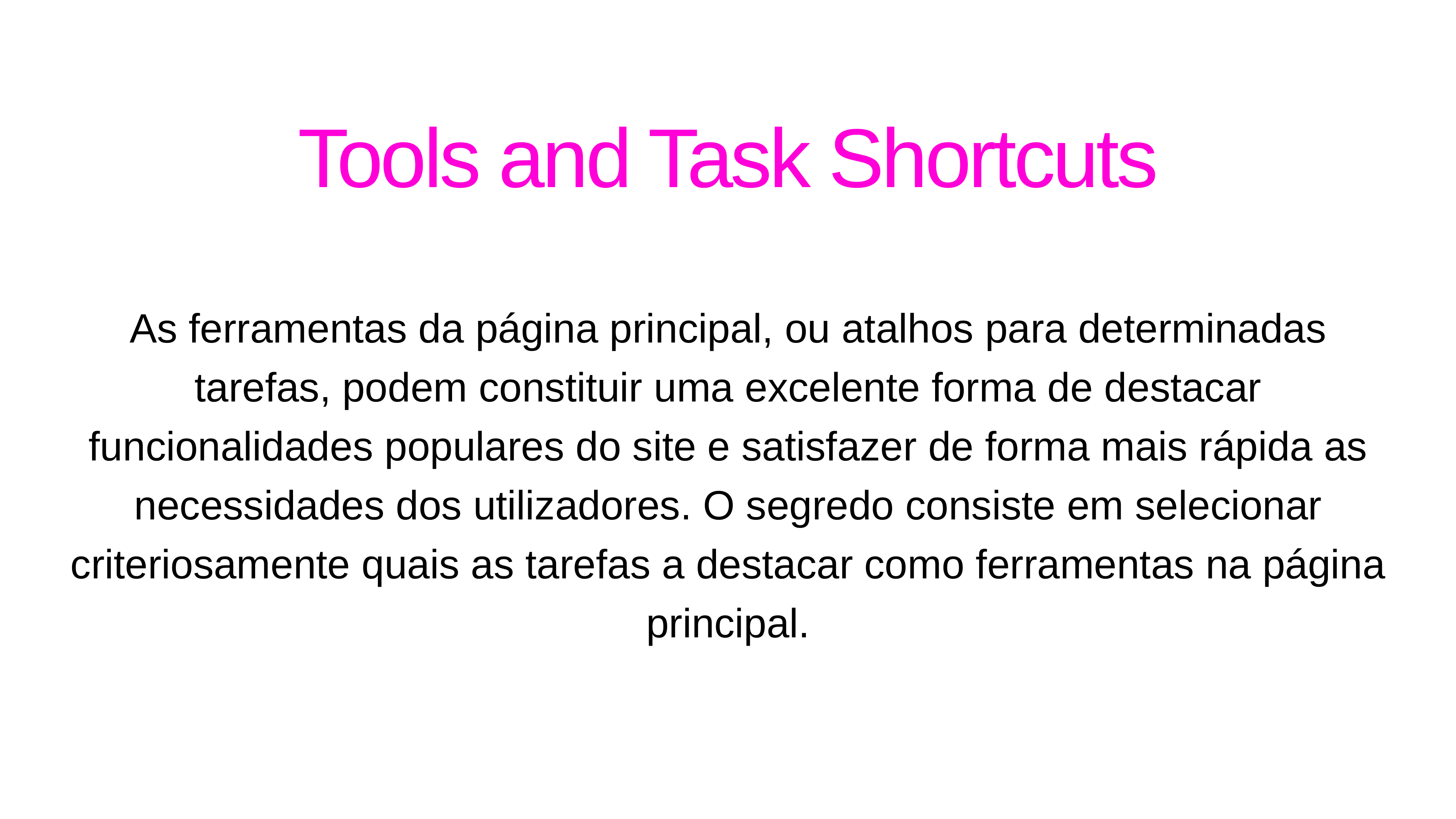

# Tools and Task Shortcuts
As ferramentas da página principal, ou atalhos para determinadas tarefas, podem constituir uma excelente forma de destacar funcionalidades populares do site e satisfazer de forma mais rápida as necessidades dos utilizadores. O segredo consiste em selecionar criteriosamente quais as tarefas a destacar como ferramentas na página principal.